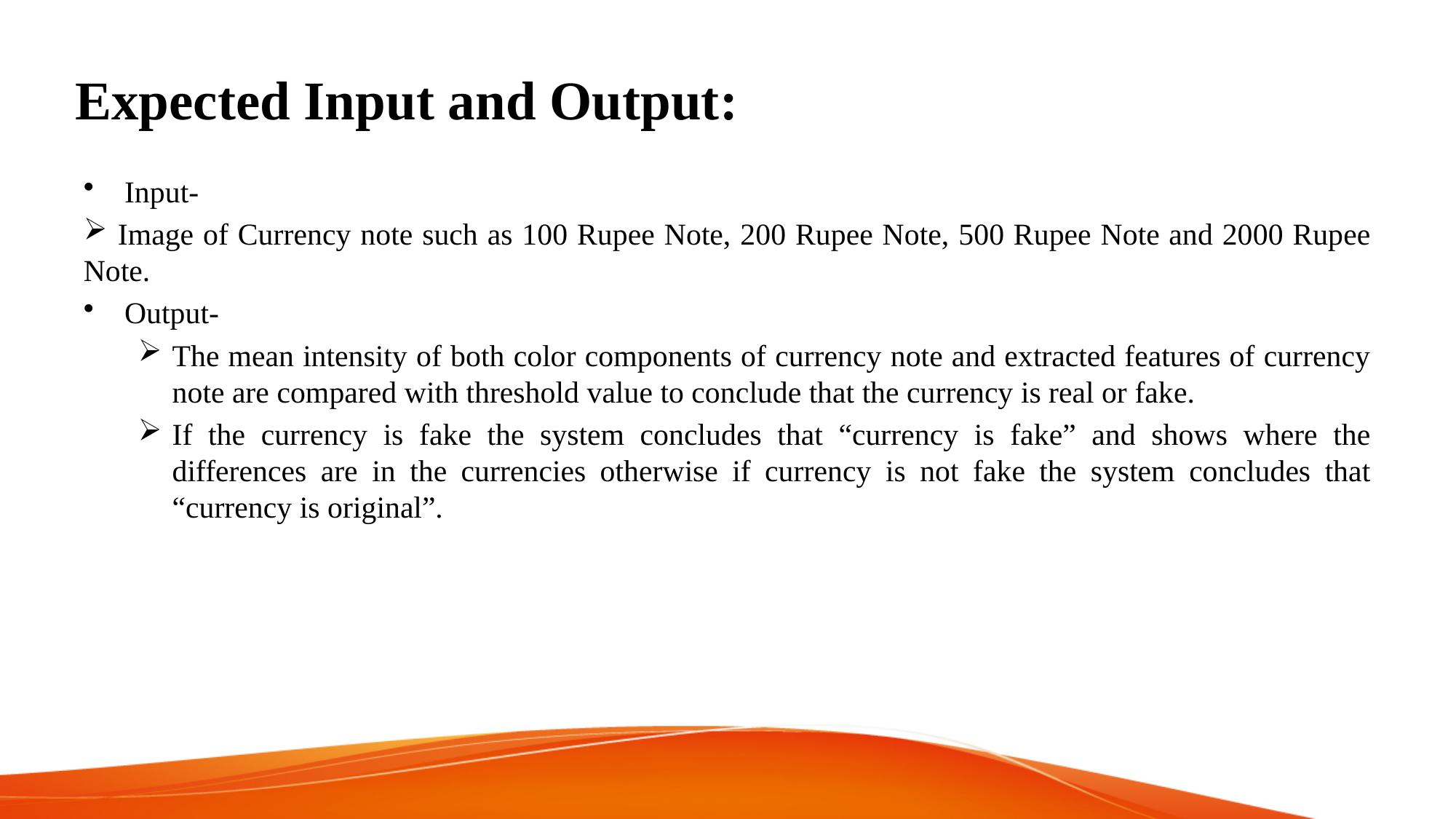

# Expected Input and Output:
Input-
 Image of Currency note such as 100 Rupee Note, 200 Rupee Note, 500 Rupee Note and 2000 Rupee Note.
Output-
The mean intensity of both color components of currency note and extracted features of currency note are compared with threshold value to conclude that the currency is real or fake.
If the currency is fake the system concludes that “currency is fake” and shows where the differences are in the currencies otherwise if currency is not fake the system concludes that “currency is original”.